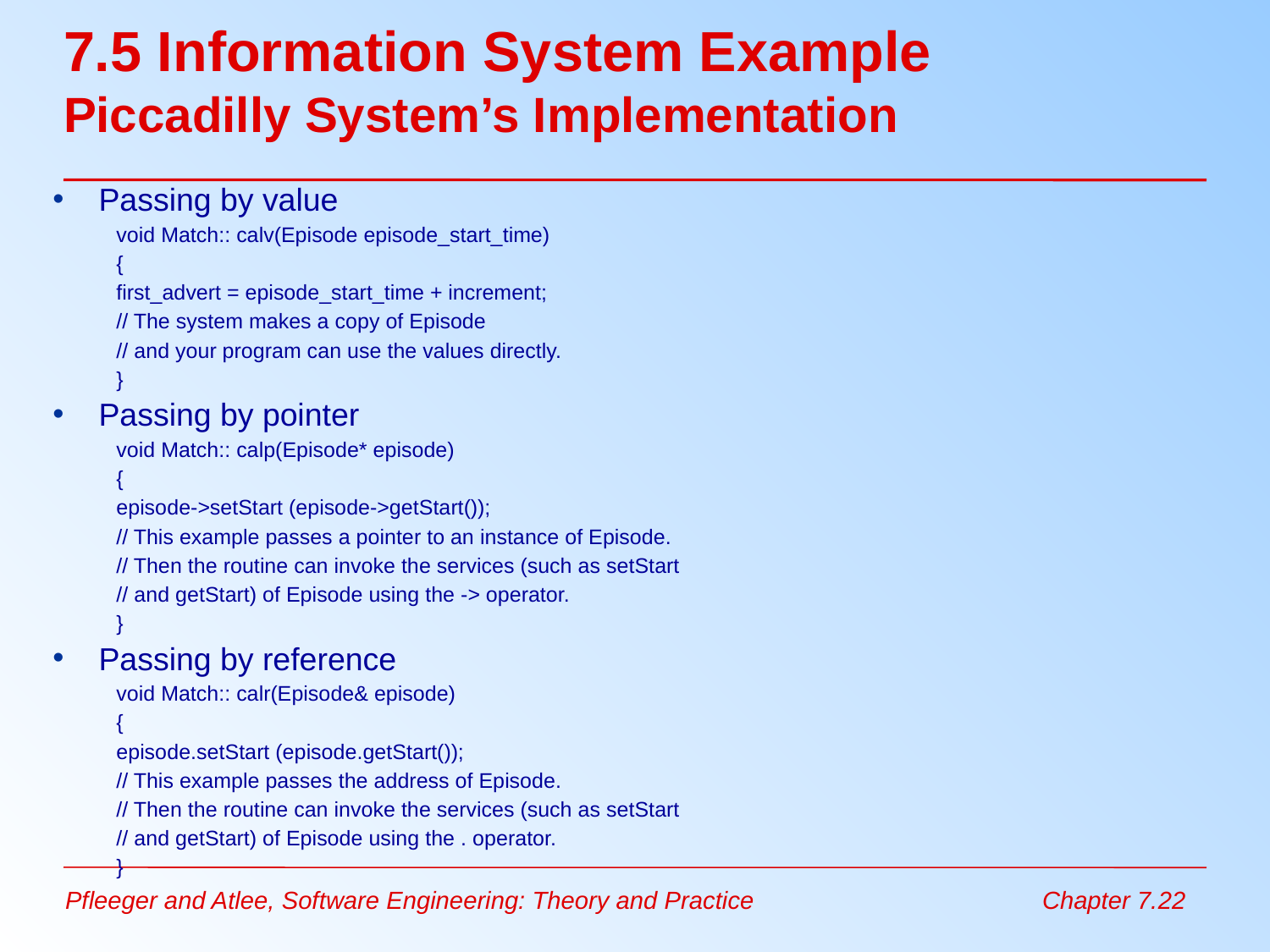

# 7.5 Information System Example Piccadilly System’s Implementation
Passing by value
void Match:: calv(Episode episode_start_time)
{
first_advert = episode_start_time + increment;
// The system makes a copy of Episode
// and your program can use the values directly.
}
Passing by pointer
void Match:: calp(Episode* episode)
{
episode->setStart (episode->getStart());
// This example passes a pointer to an instance of Episode.
// Then the routine can invoke the services (such as setStart
// and getStart) of Episode using the -> operator.
}
Passing by reference
void Match:: calr(Episode& episode)
{
episode.setStart (episode.getStart());
// This example passes the address of Episode.
// Then the routine can invoke the services (such as setStart
// and getStart) of Episode using the . operator.
}